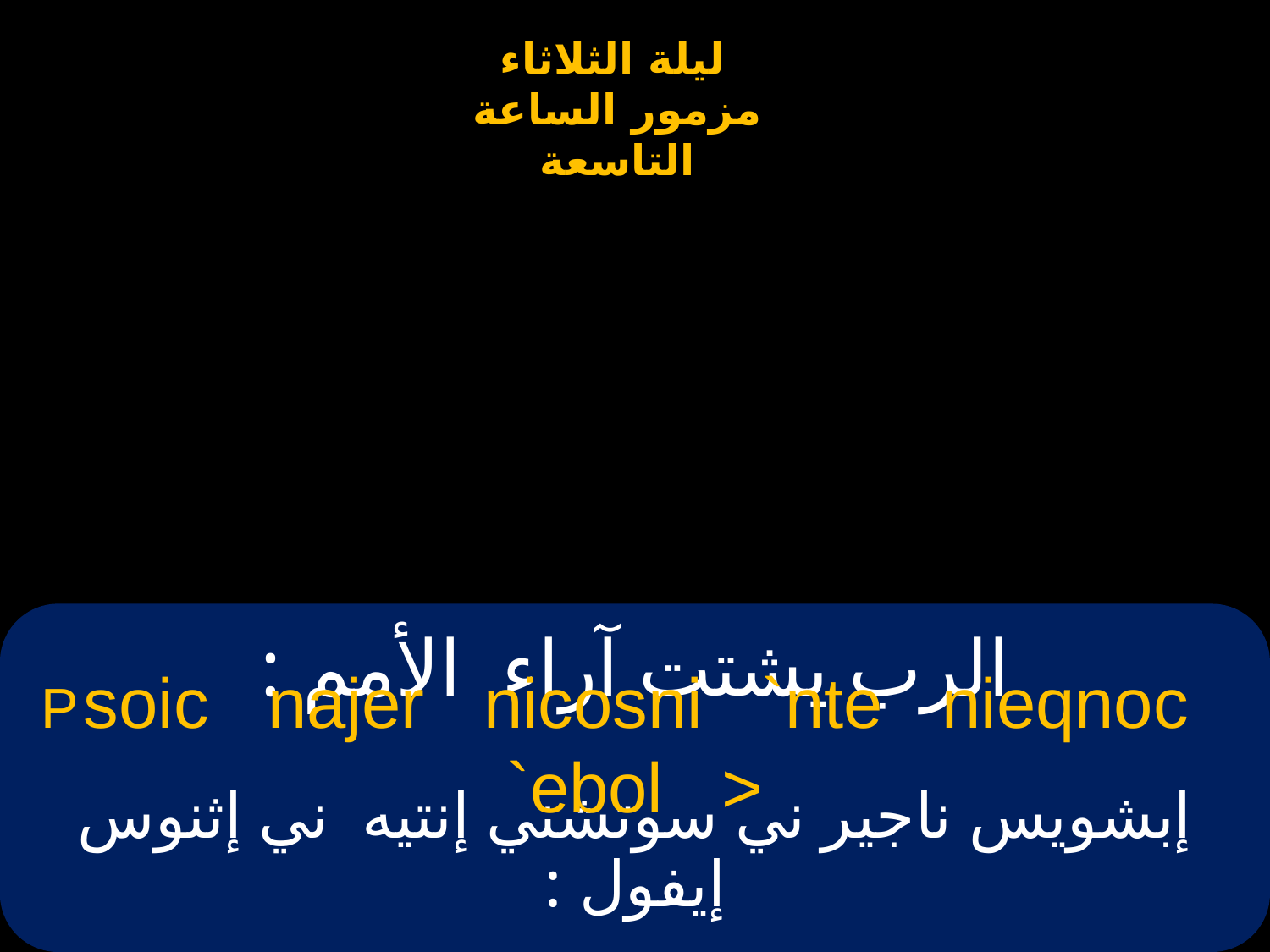

# الرب يشتت آراء  الأمم :
Psoic   najer   nicosni   `nte   nieqnoc   `ebol   >
إبشويس ناجير ني سوتشني إنتيه  ني إثنوس إيفول :